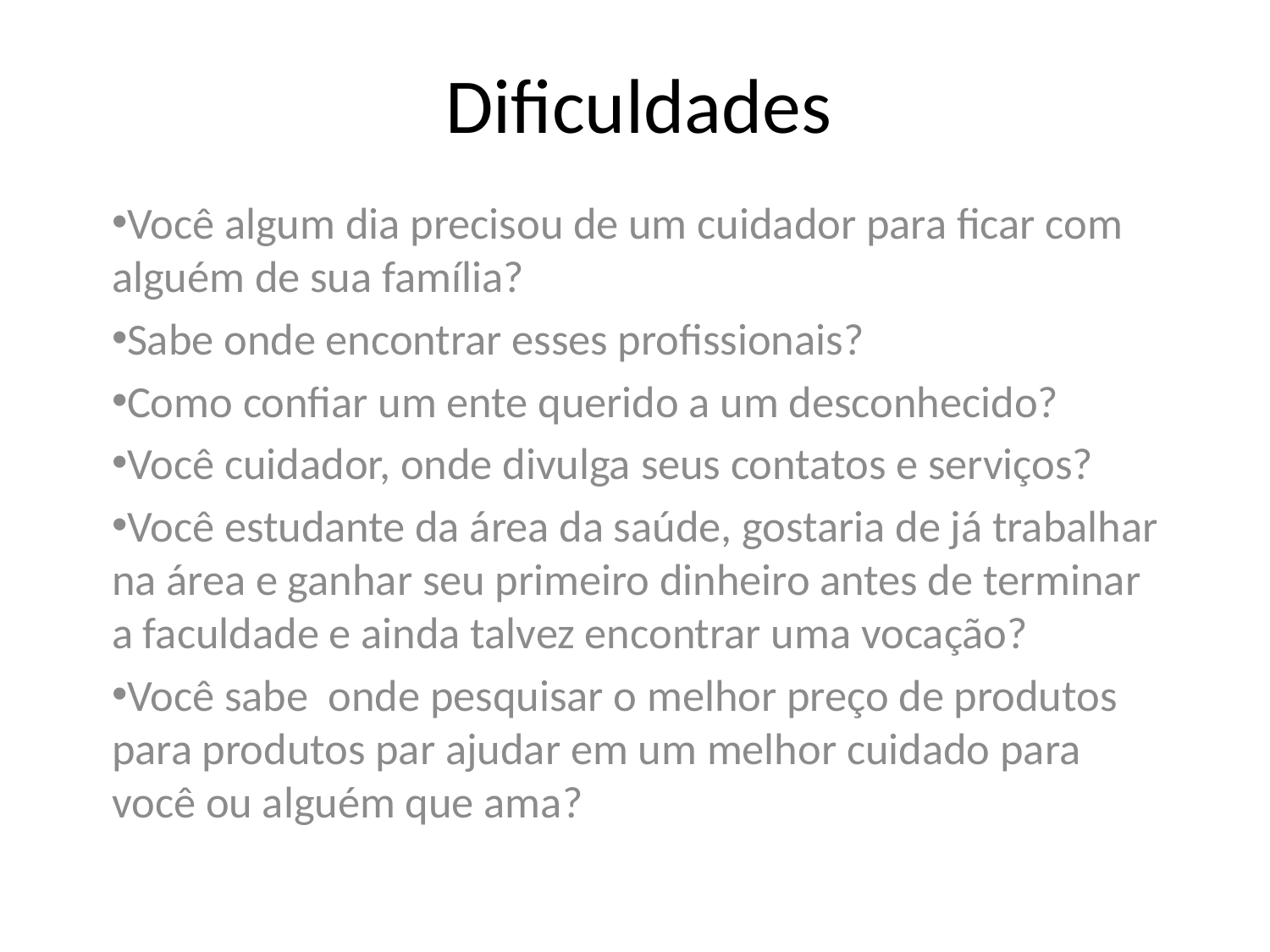

# Dificuldades
Você algum dia precisou de um cuidador para ficar com alguém de sua família?
Sabe onde encontrar esses profissionais?
Como confiar um ente querido a um desconhecido?
Você cuidador, onde divulga seus contatos e serviços?
Você estudante da área da saúde, gostaria de já trabalhar na área e ganhar seu primeiro dinheiro antes de terminar a faculdade e ainda talvez encontrar uma vocação?
Você sabe  onde pesquisar o melhor preço de produtos para produtos par ajudar em um melhor cuidado para você ou alguém que ama?